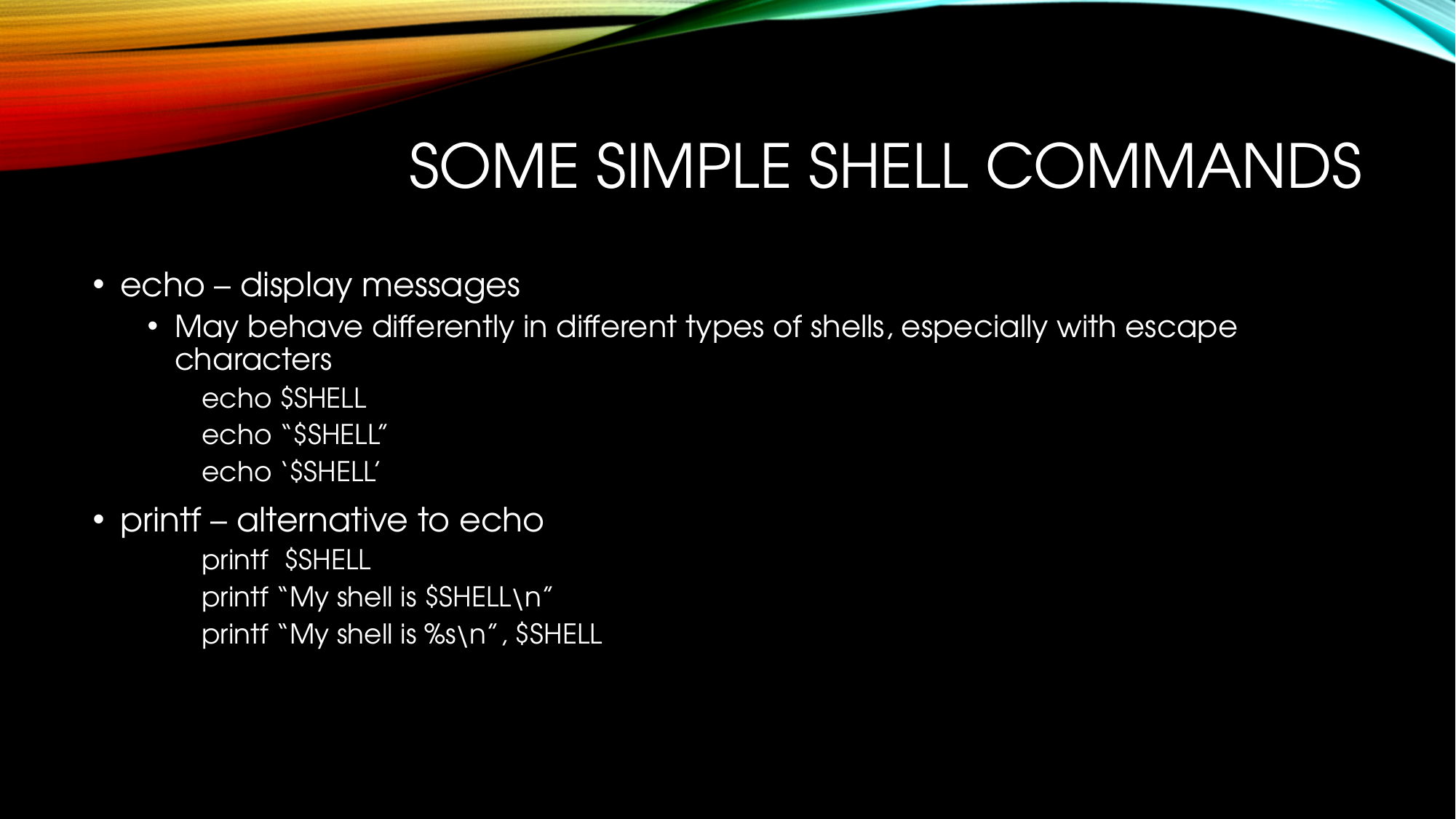

# Some Simple Shell Commands
echo – display messages
May behave differently in different types of shells, especially with escape characters
echo $SHELL
echo “$SHELL”
echo ‘$SHELL’
printf – alternative to echo
printf  $SHELL
printf “My shell is $SHELL\n”
printf “My shell is %s\n”, $SHELL